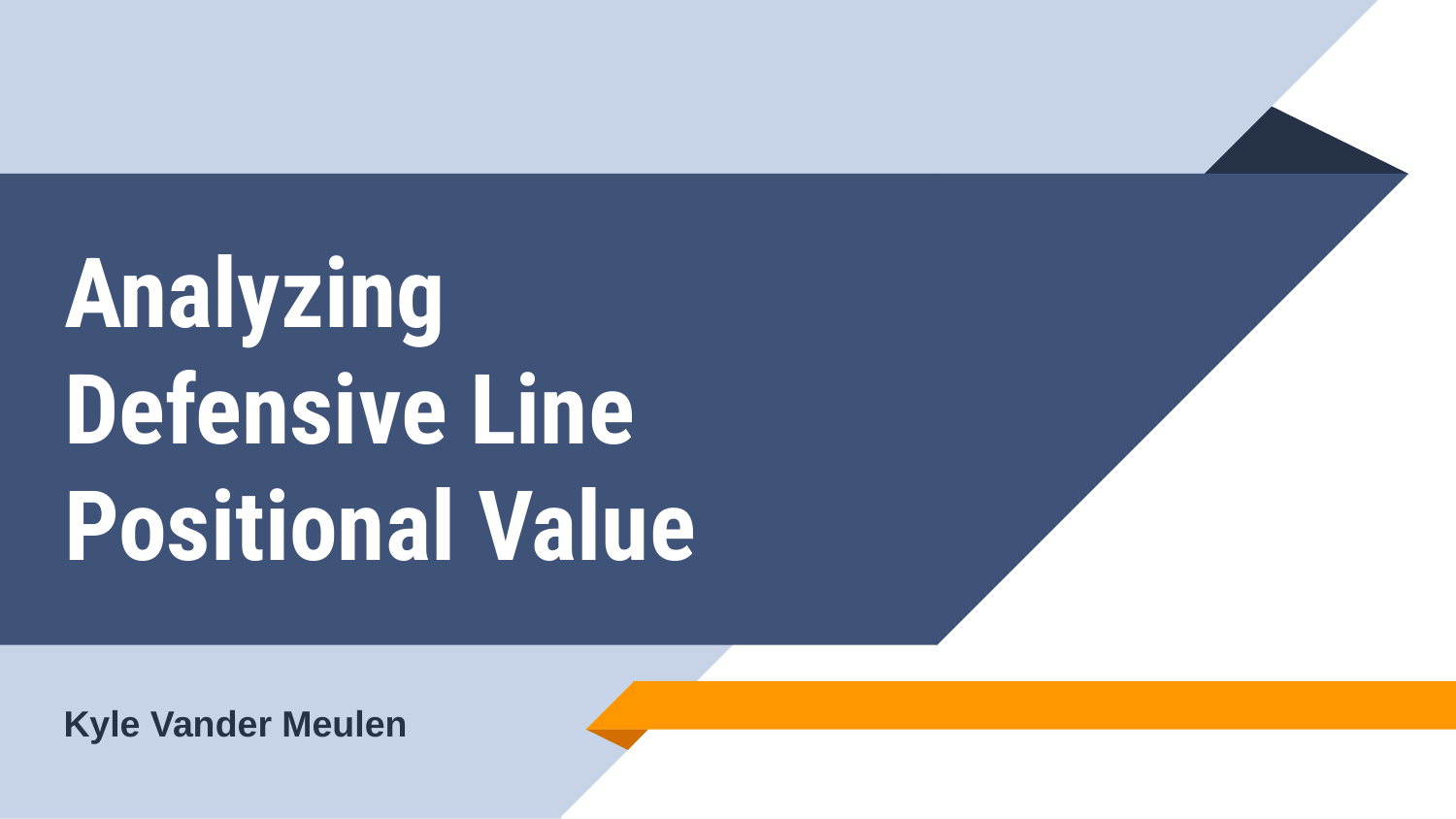

# Analyzing Defensive Line Positional Value
Kyle Vander Meulen